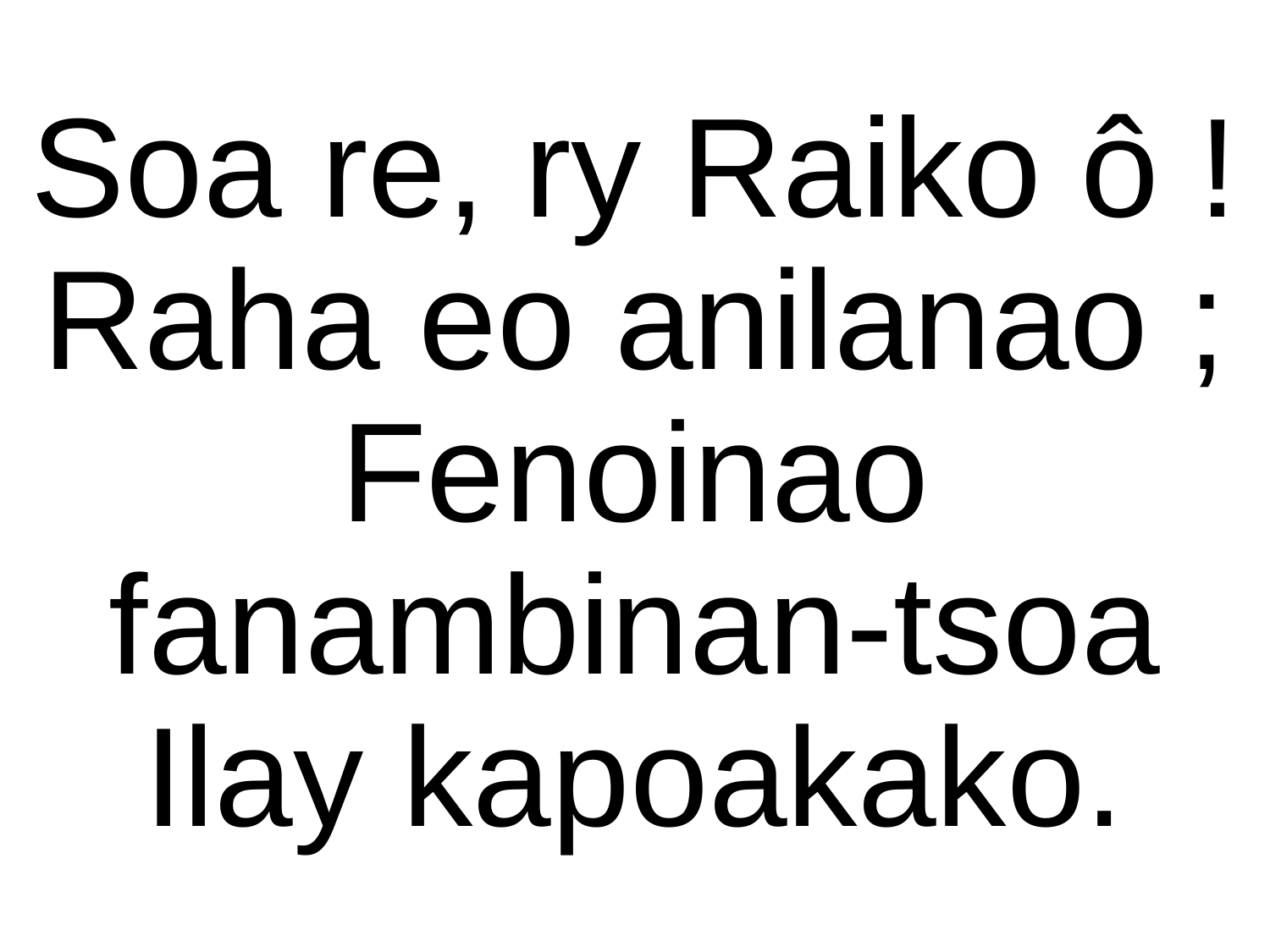

Soa re, ry Raiko ô !
Raha eo anilanao ;
Fenoinao fanambinan-tsoa
Ilay kapoakako.